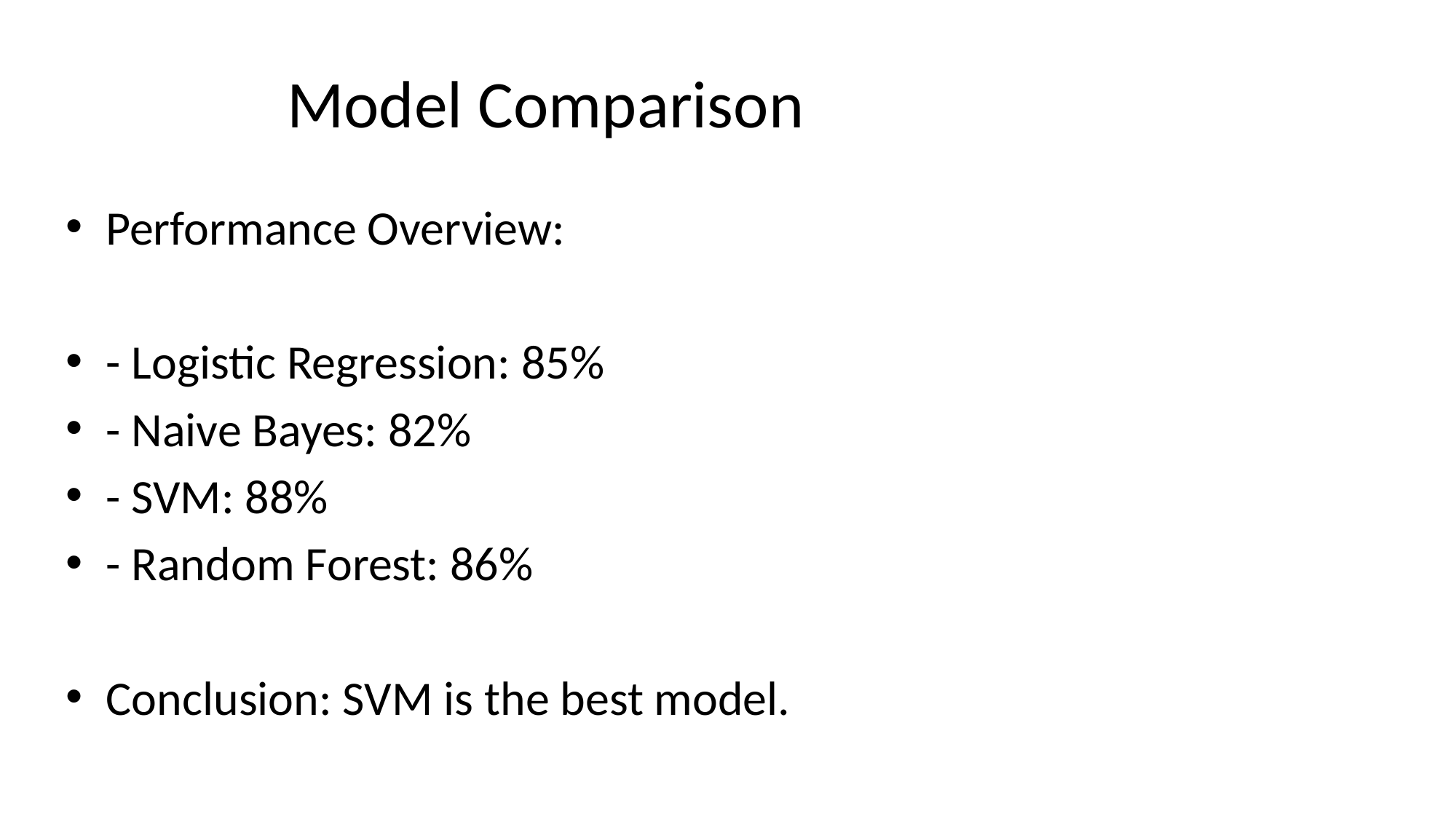

# Model Comparison
Performance Overview:

- Logistic Regression: 85%
- Naive Bayes: 82%
- SVM: 88%
- Random Forest: 86%

Conclusion: SVM is the best model.